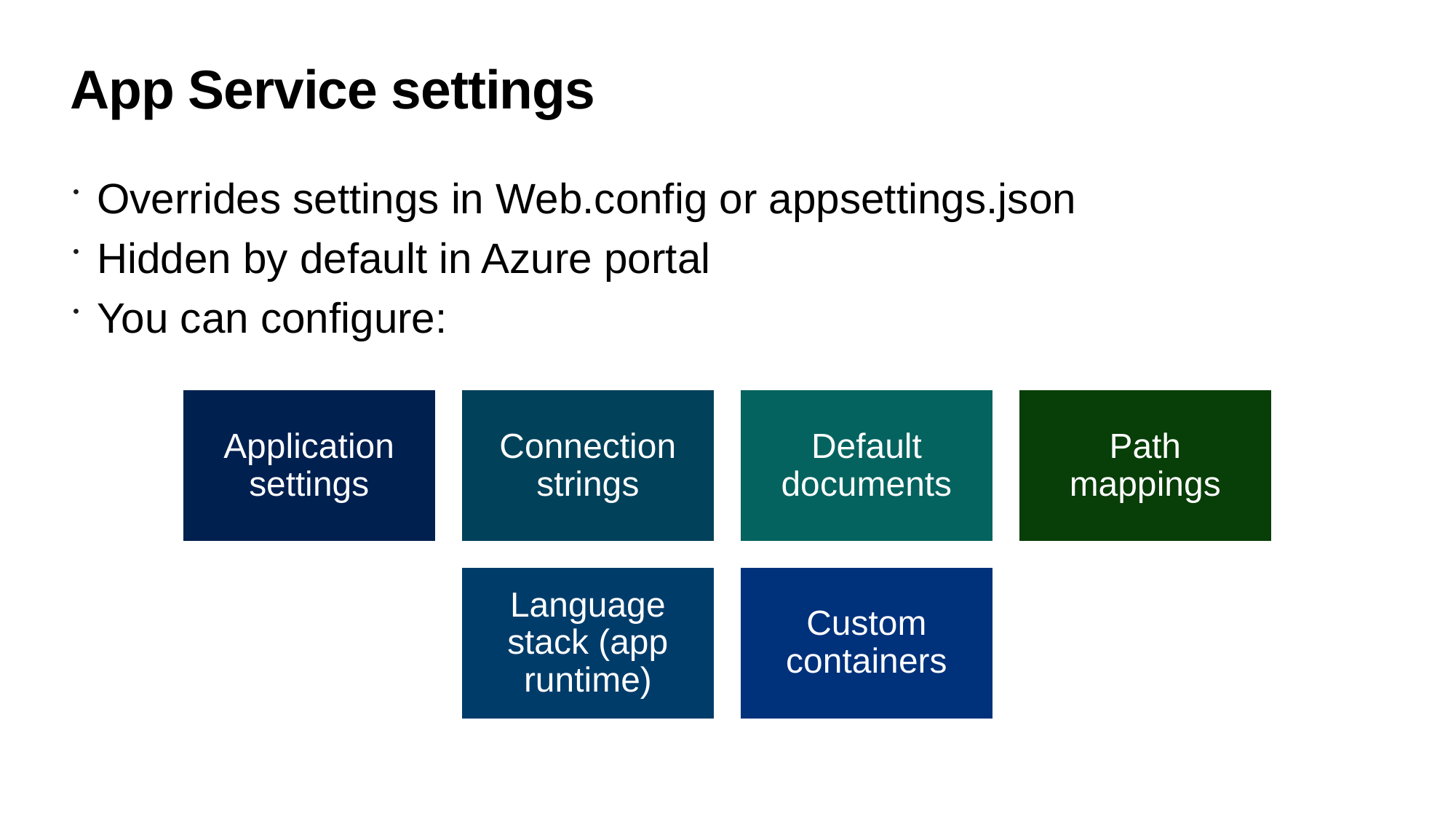

# App Service settings
Overrides settings in Web.config or appsettings.json
Hidden by default in Azure portal
You can configure:
Application settings
Connection strings
Default documents
Path mappings
Language stack (app runtime)
Custom containers